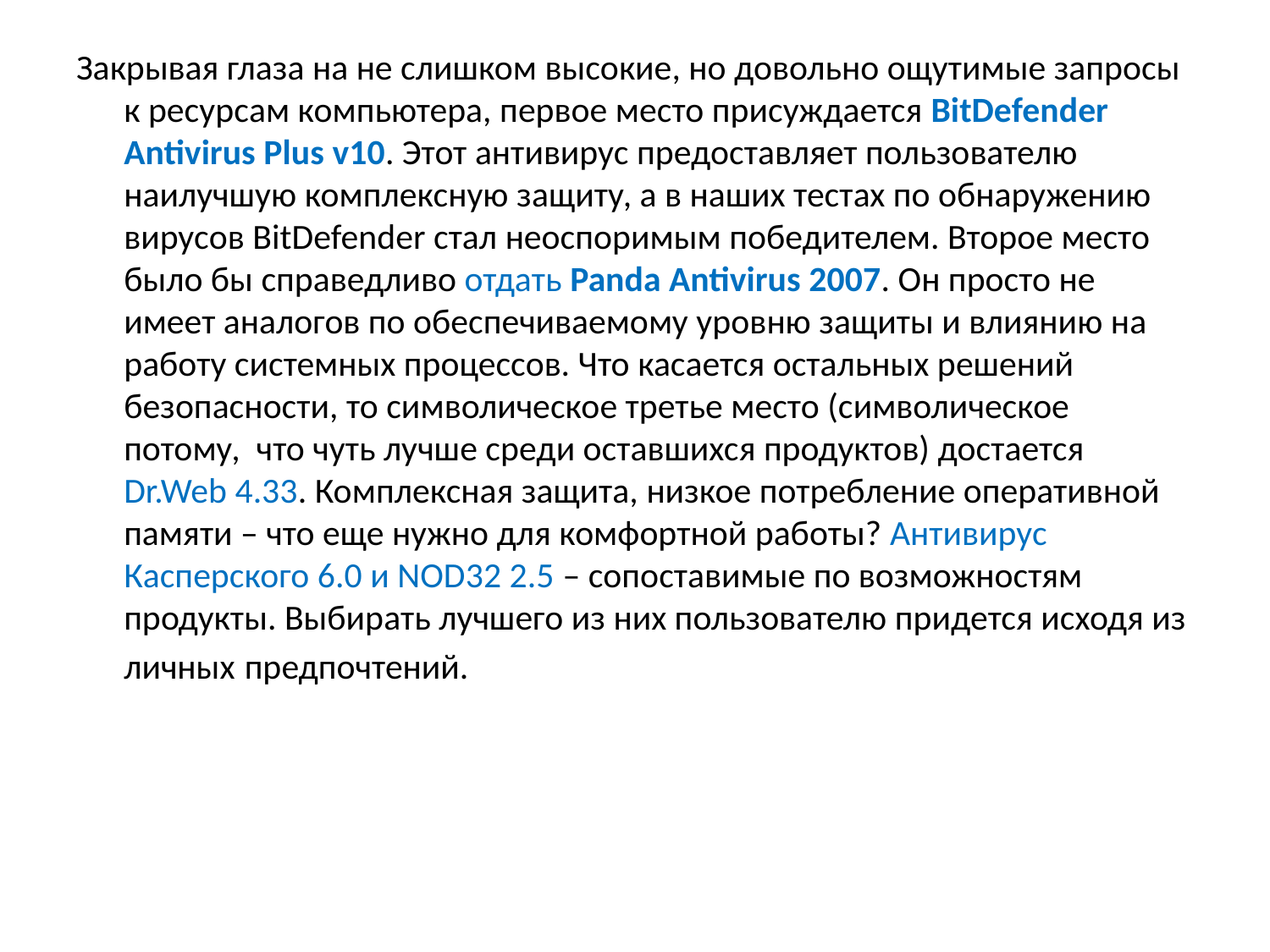

# Закрывая глаза на не слишком высокие, но довольно ощутимые запросы к ресурсам компьютера, первое место присуждается BitDefender Antivirus Plus v10. Этот антивирус предоставляет пользователю наилучшую комплексную защиту, а в наших тестах по обнаружению вирусов BitDefender стал неоспоримым победителем. Второе место было бы справедливо отдать Panda Antivirus 2007. Он просто не имеет аналогов по обеспечиваемому уровню защиты и влиянию на работу системных процессов. Что касается остальных решений безопасности, то символическое третье место (символическое потому,  что чуть лучше среди оставшихся продуктов) достается Dr.Web 4.33. Комплексная защита, низкое потребление оперативной памяти – что еще нужно для комфортной работы? Антивирус Касперского 6.0 и NOD32 2.5 – сопоставимые по возможностям продукты. Выбирать лучшего из них пользователю придется исходя из личных предпочтений.